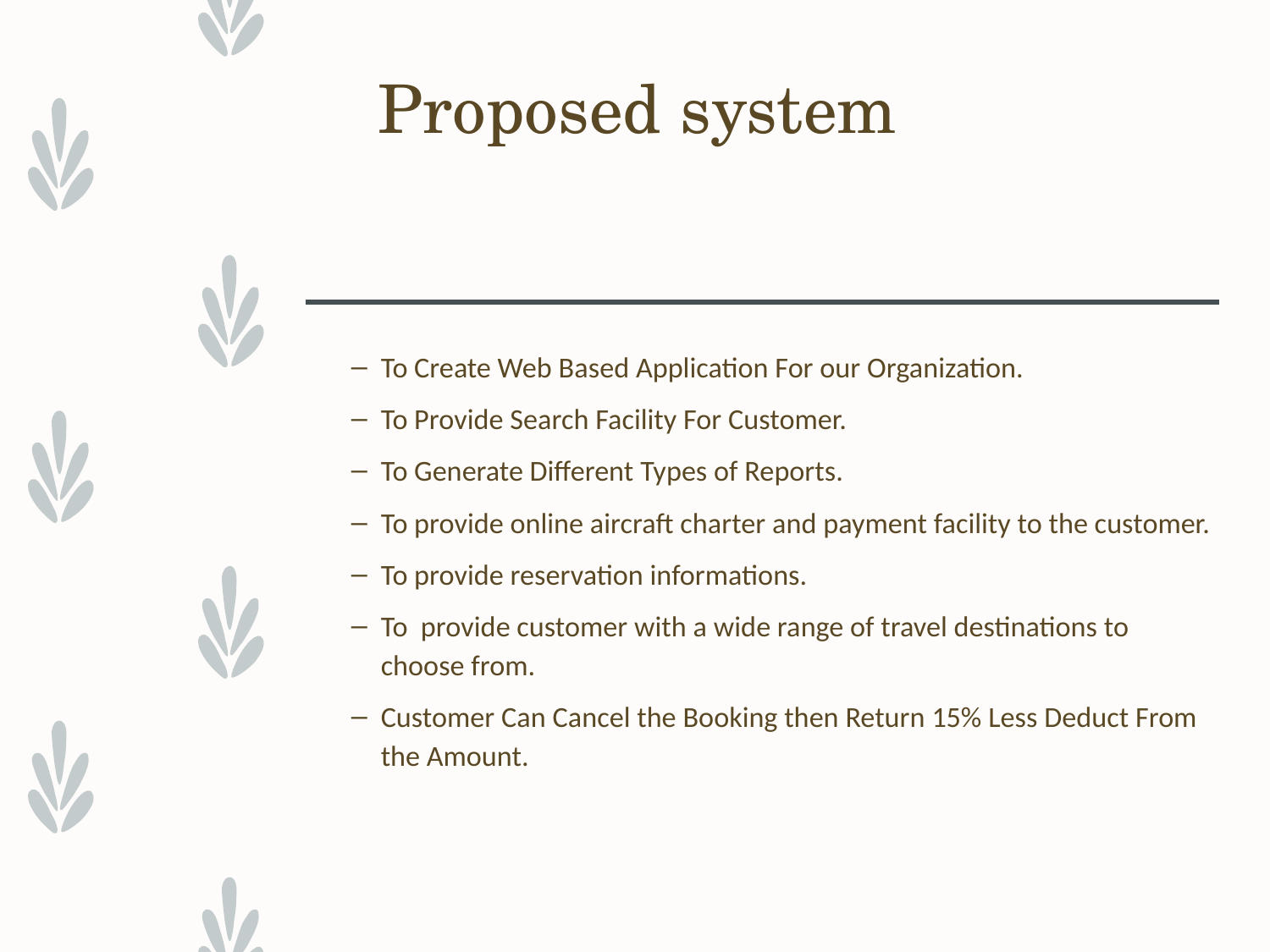

# Proposed system
To Create Web Based Application For our Organization.
To Provide Search Facility For Customer.
To Generate Different Types of Reports.
To provide online aircraft charter and payment facility to the customer.
To provide reservation informations.
To  provide customer with a wide range of travel destinations to choose from.
Customer Can Cancel the Booking then Return 15% Less Deduct From the Amount.